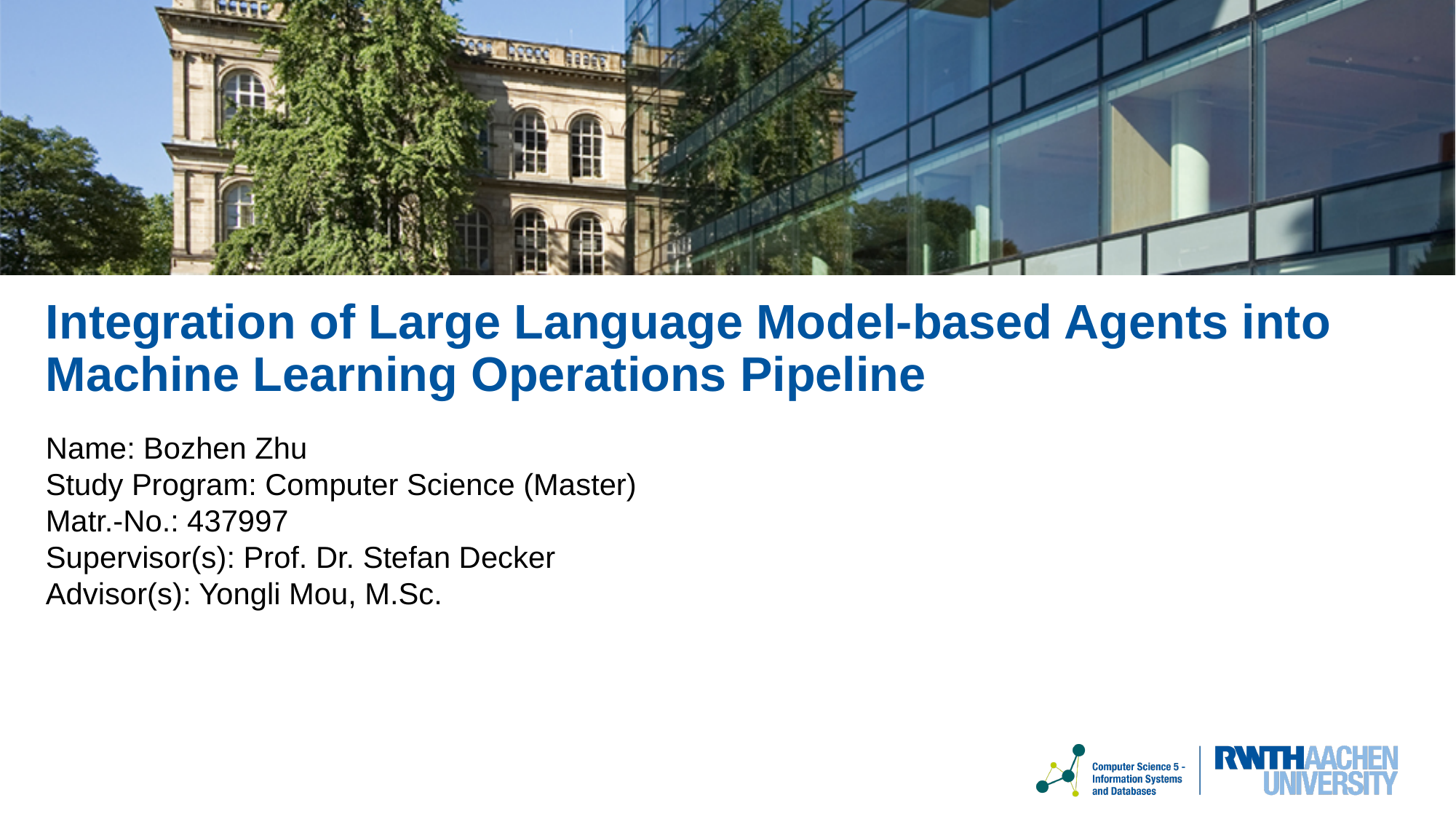

# Integration of Large Language Model-based Agents into Machine Learning Operations Pipeline

Name: Bozhen Zhu
Study Program: Computer Science (Master)
Matr.-No.: 437997
Supervisor(s): Prof. Dr. Stefan Decker
Advisor(s): Yongli Mou, M.Sc.